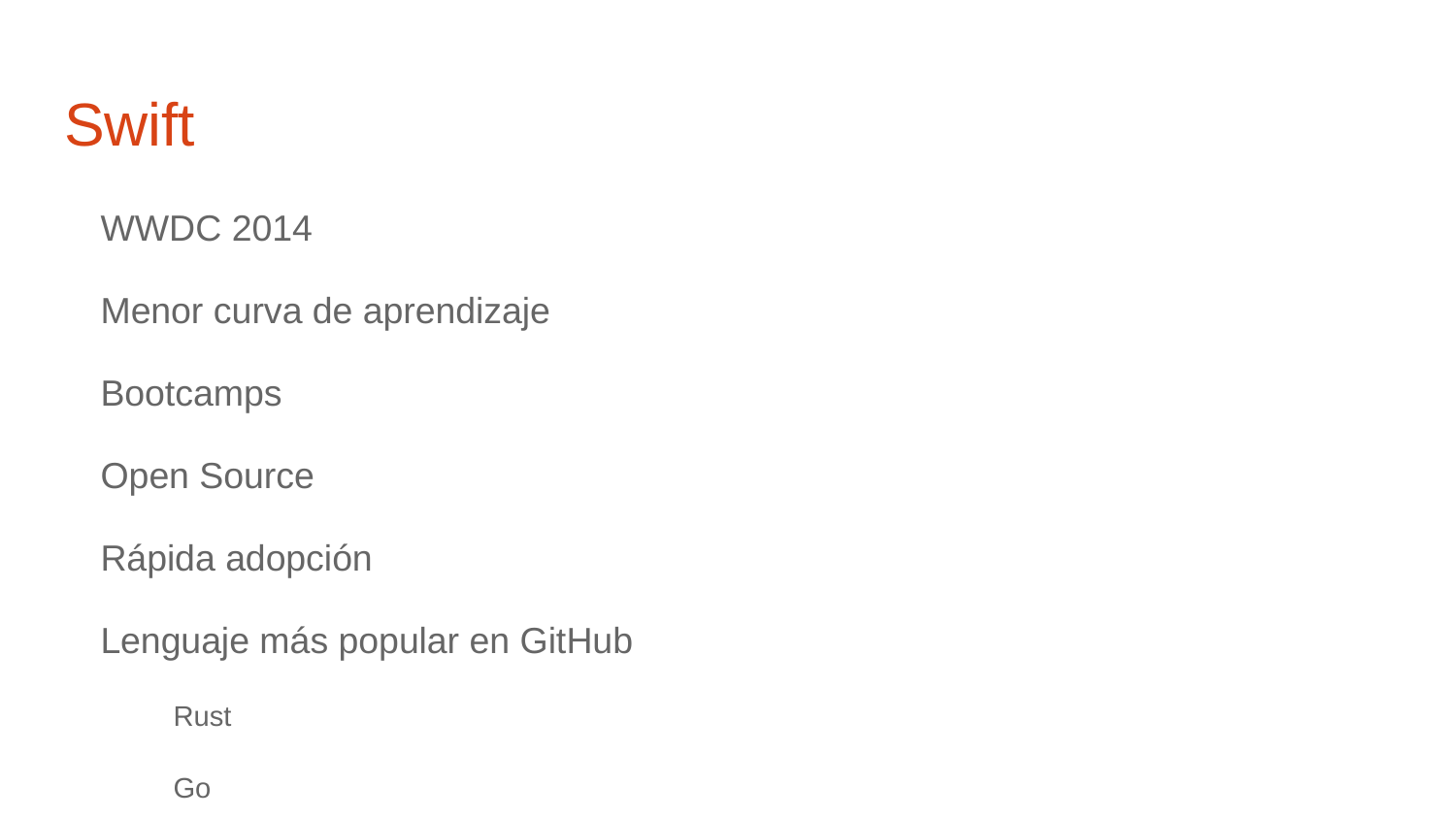

# Swift
WWDC 2014
Menor curva de aprendizaje
Bootcamps
Open Source
Rápida adopción
Lenguaje más popular en GitHub
Rust
Go
Ruby
PHP